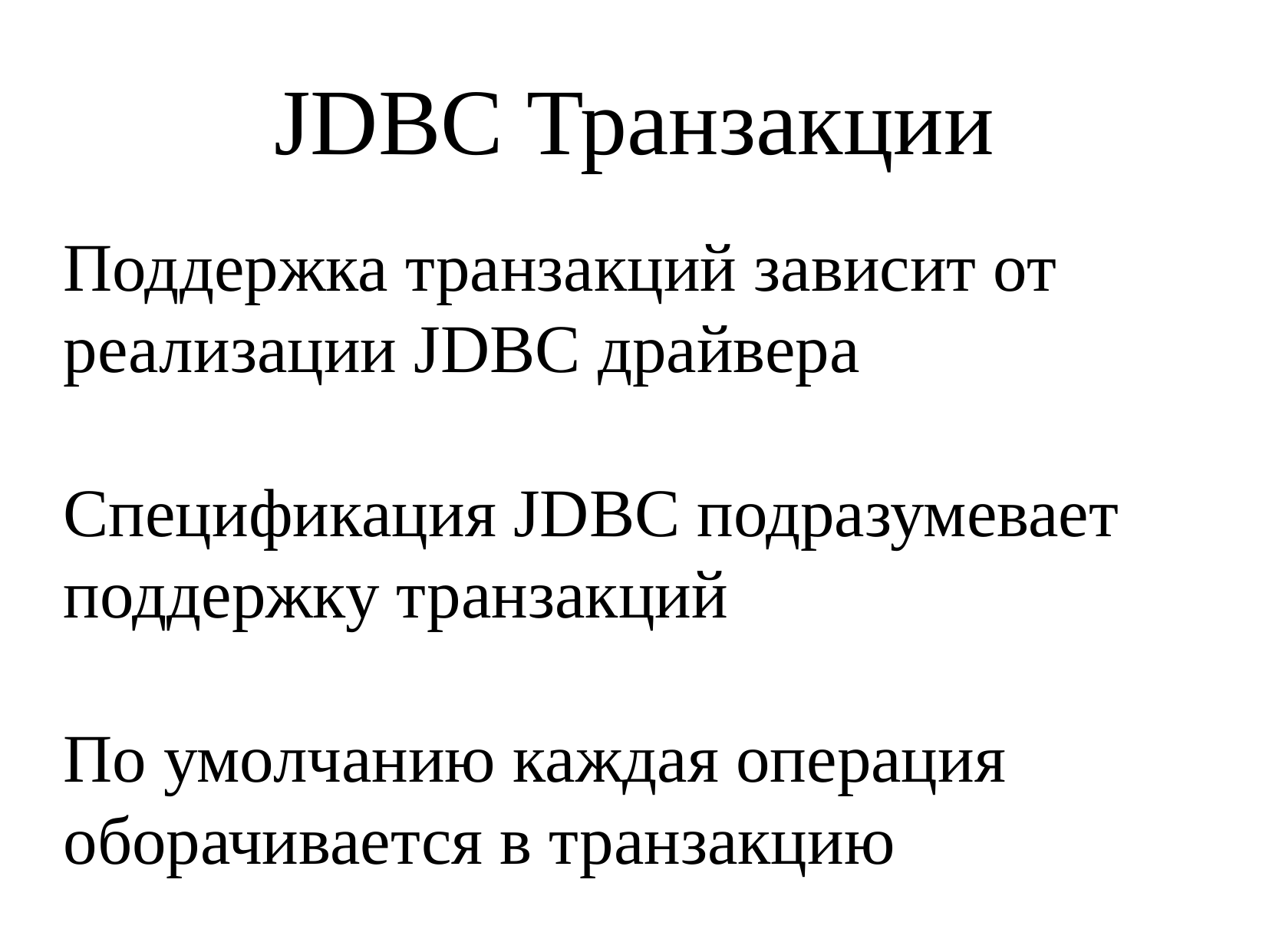

JDBC Транзакции
Поддержка транзакций зависит от реализации JDBC драйвера

Спецификация JDBC подразумевает поддержку транзакций

По умолчанию каждая операция оборачивается в транзакцию